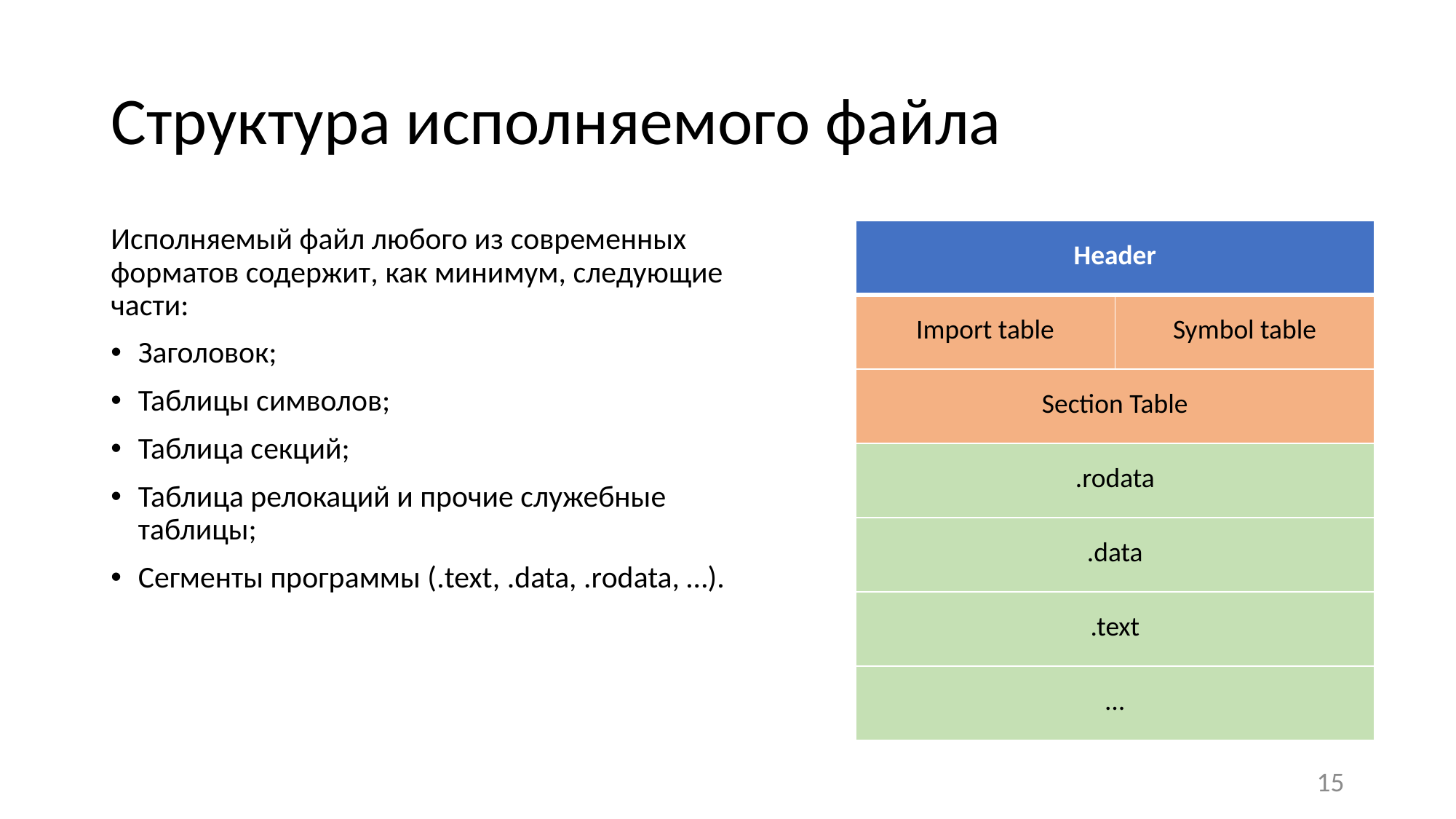

# Структура исполняемого файла
Исполняемый файл любого из современных форматов содержит, как минимум, следующие части:
Заголовок;
Таблицы символов;
Таблица секций;
Таблица релокаций и прочие служебные таблицы;
Сегменты программы (.text, .data, .rodata, …).
| Header |  |
| --- | --- |
| Import table | Symbol table |
| Section Table |  |
| .rodata |  |
| .data |  |
| .text |  |
| … |  |
15